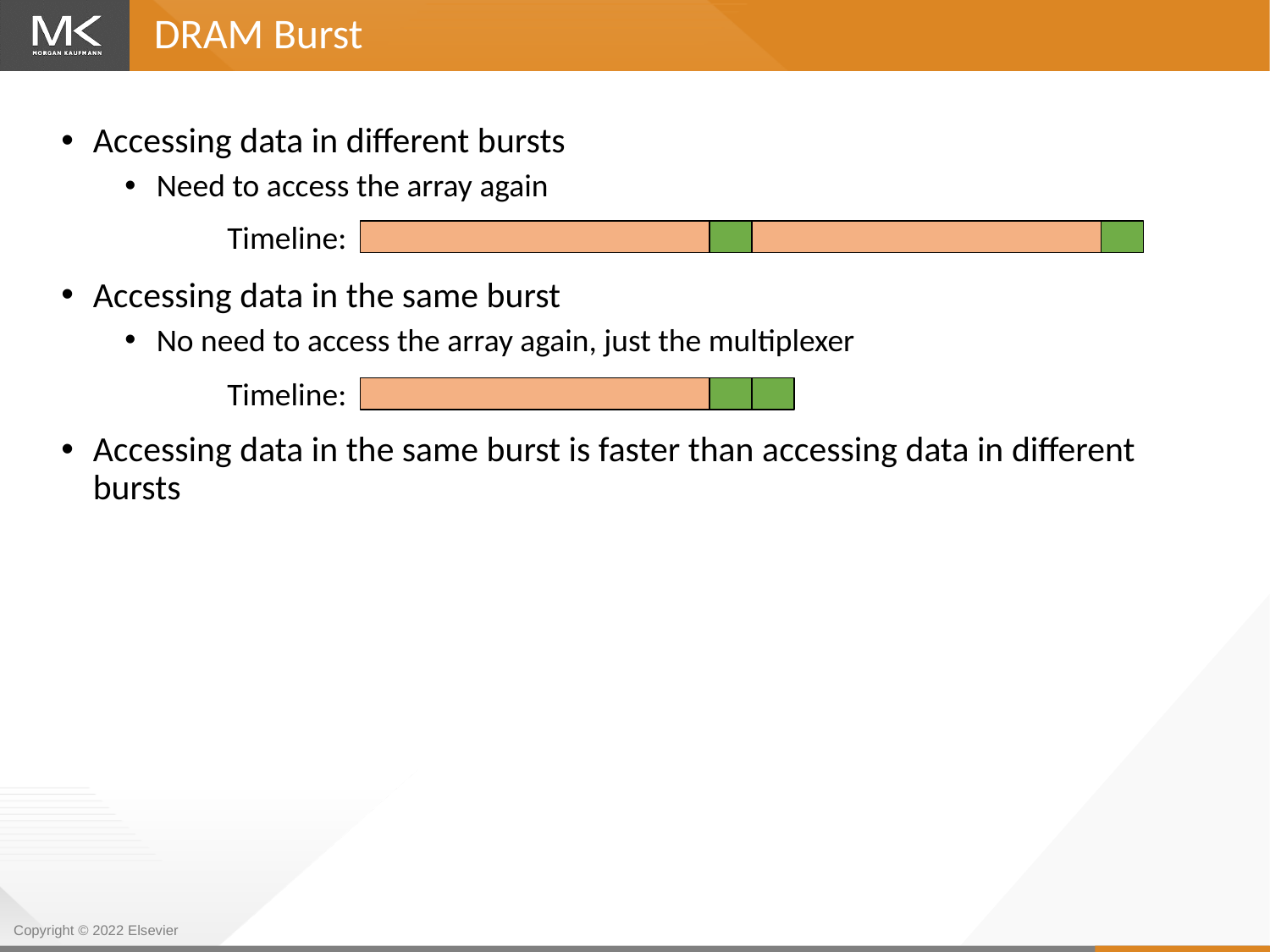

DRAM Burst
Accessing data in different bursts
Need to access the array again

Accessing data in the same burst
No need to access the array again, just the multiplexer

Accessing data in the same burst is faster than accessing data in different bursts
Timeline:

Timeline: